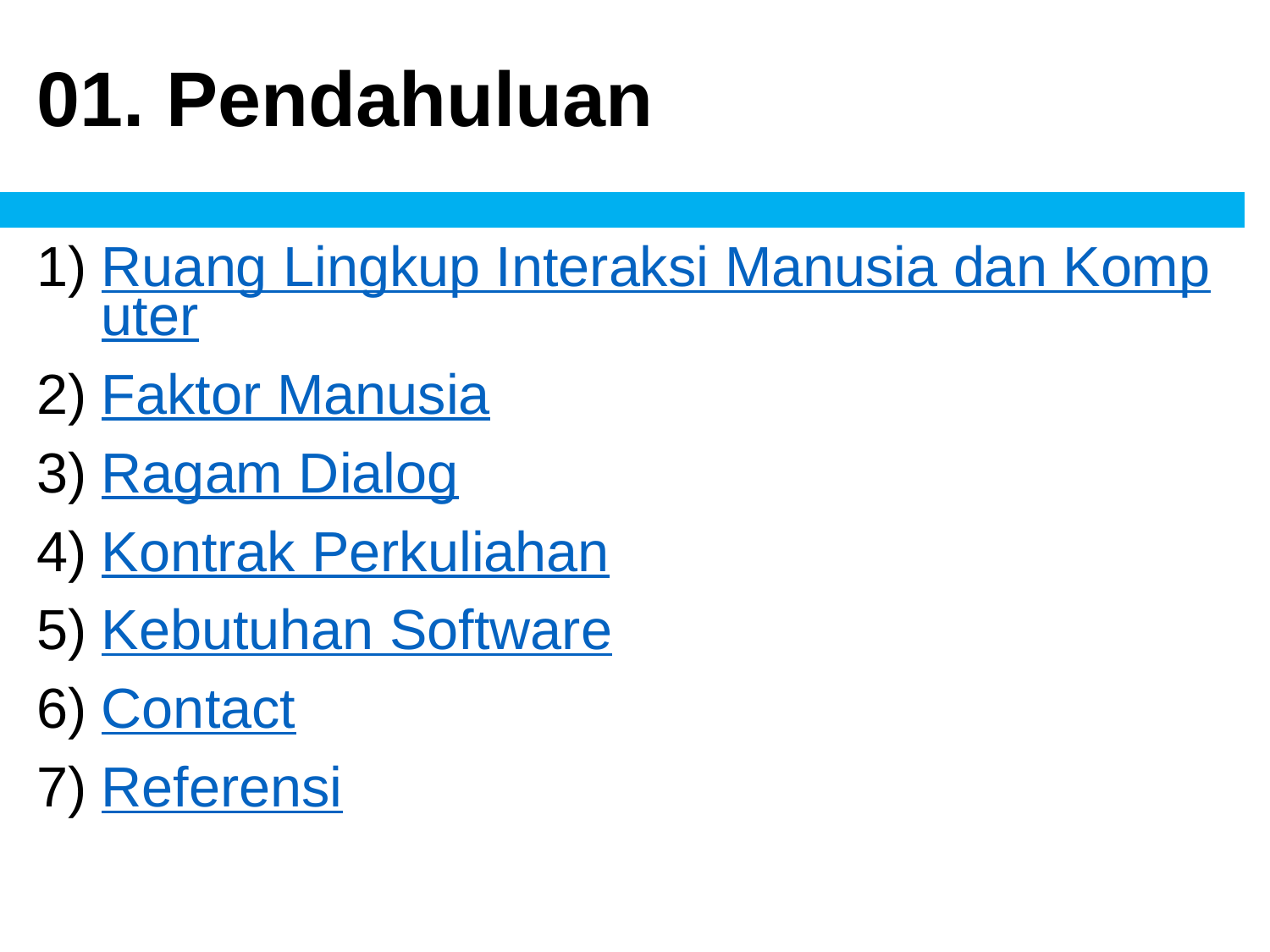

# 01. Pendahuluan
Ruang Lingkup Interaksi Manusia dan Komputer
Faktor Manusia
Ragam Dialog
Kontrak Perkuliahan
Kebutuhan Software
Contact
Referensi